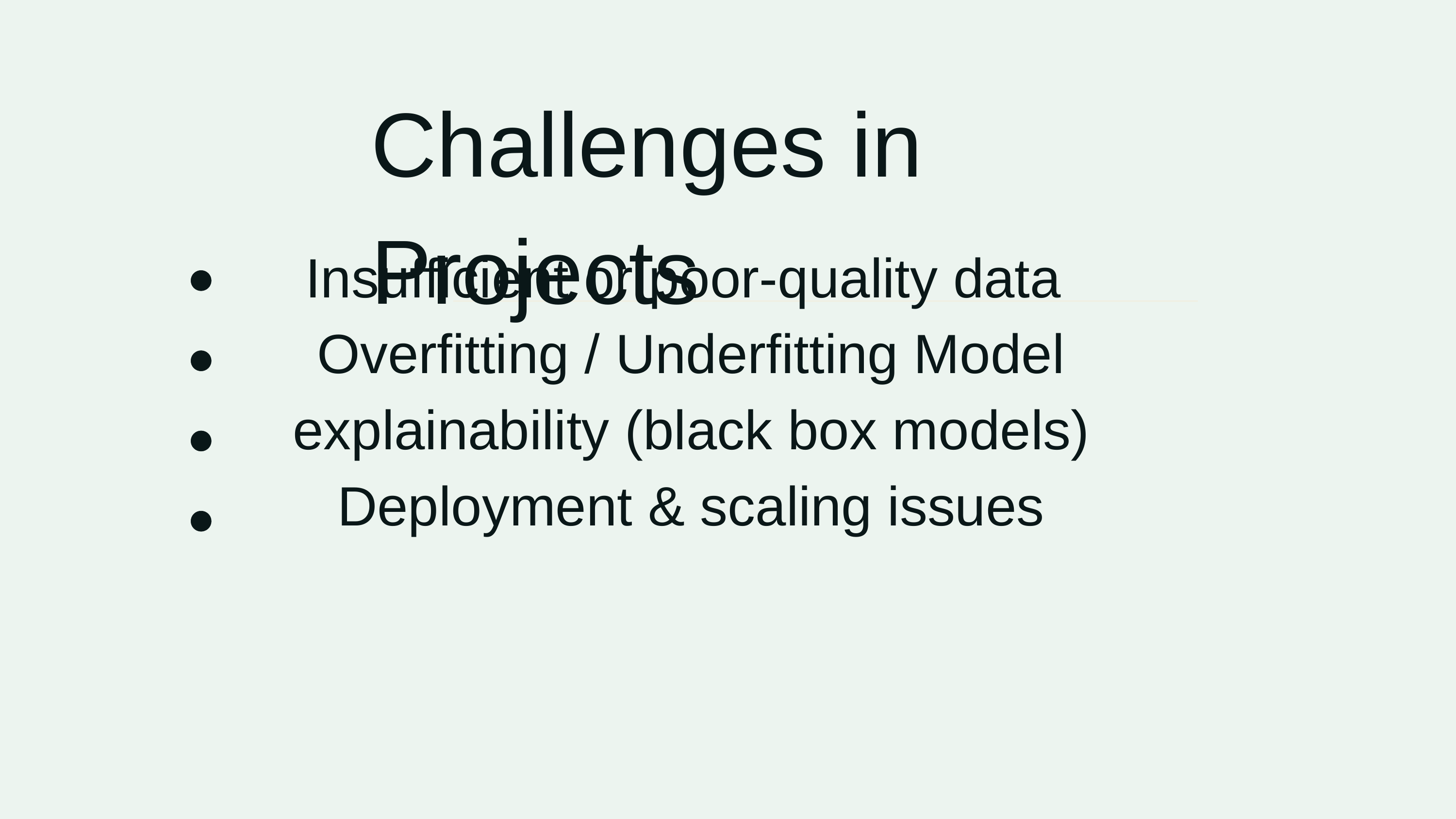

Challenges in Projects
Insufficient or poor-quality data  Overfitting / Underfitting Model explainability (black box models) Deployment & scaling issues